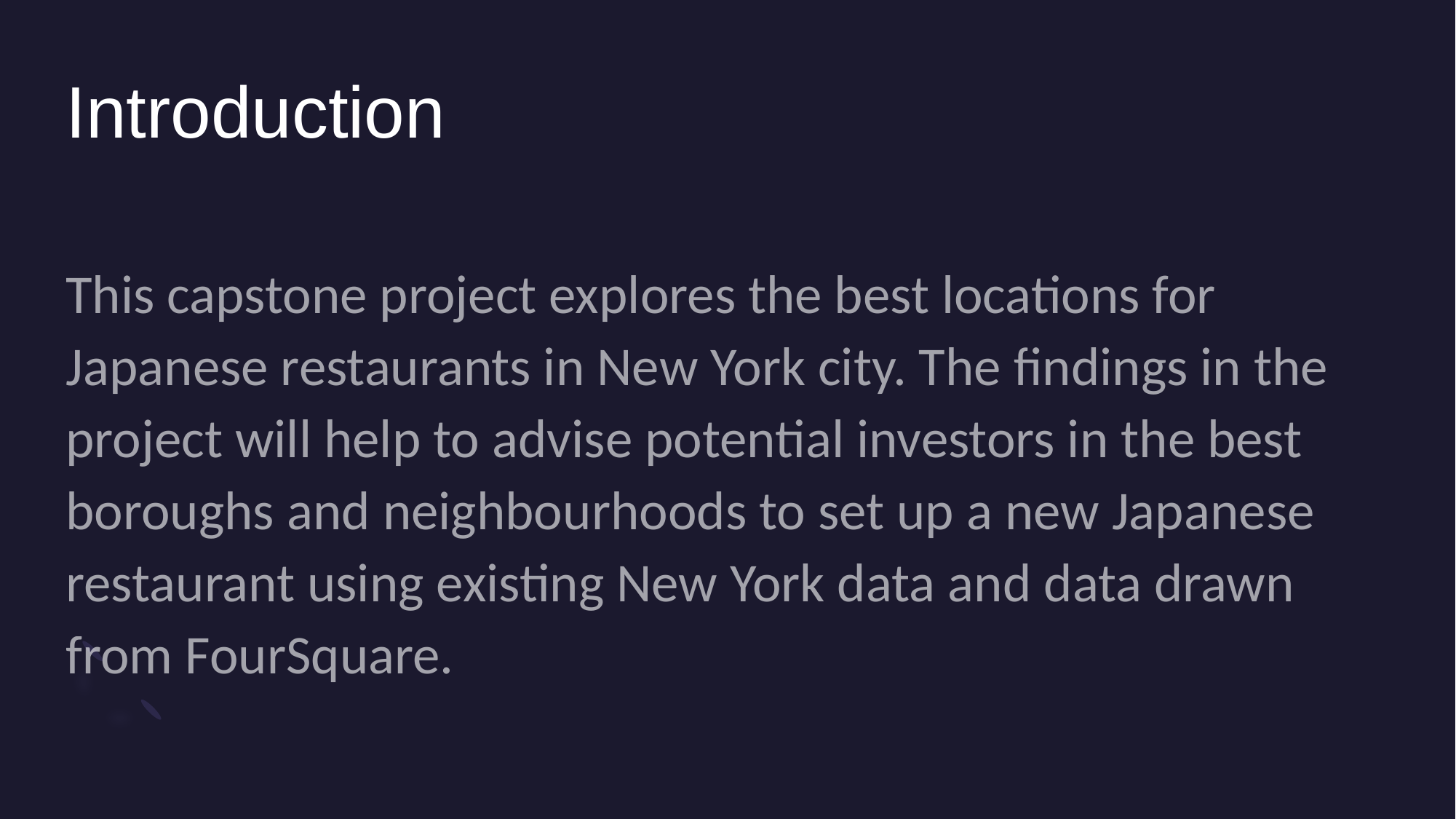

# Introduction
This capstone project explores the best locations for Japanese restaurants in New York city. The findings in the project will help to advise potential investors in the best boroughs and neighbourhoods to set up a new Japanese restaurant using existing New York data and data drawn from FourSquare.